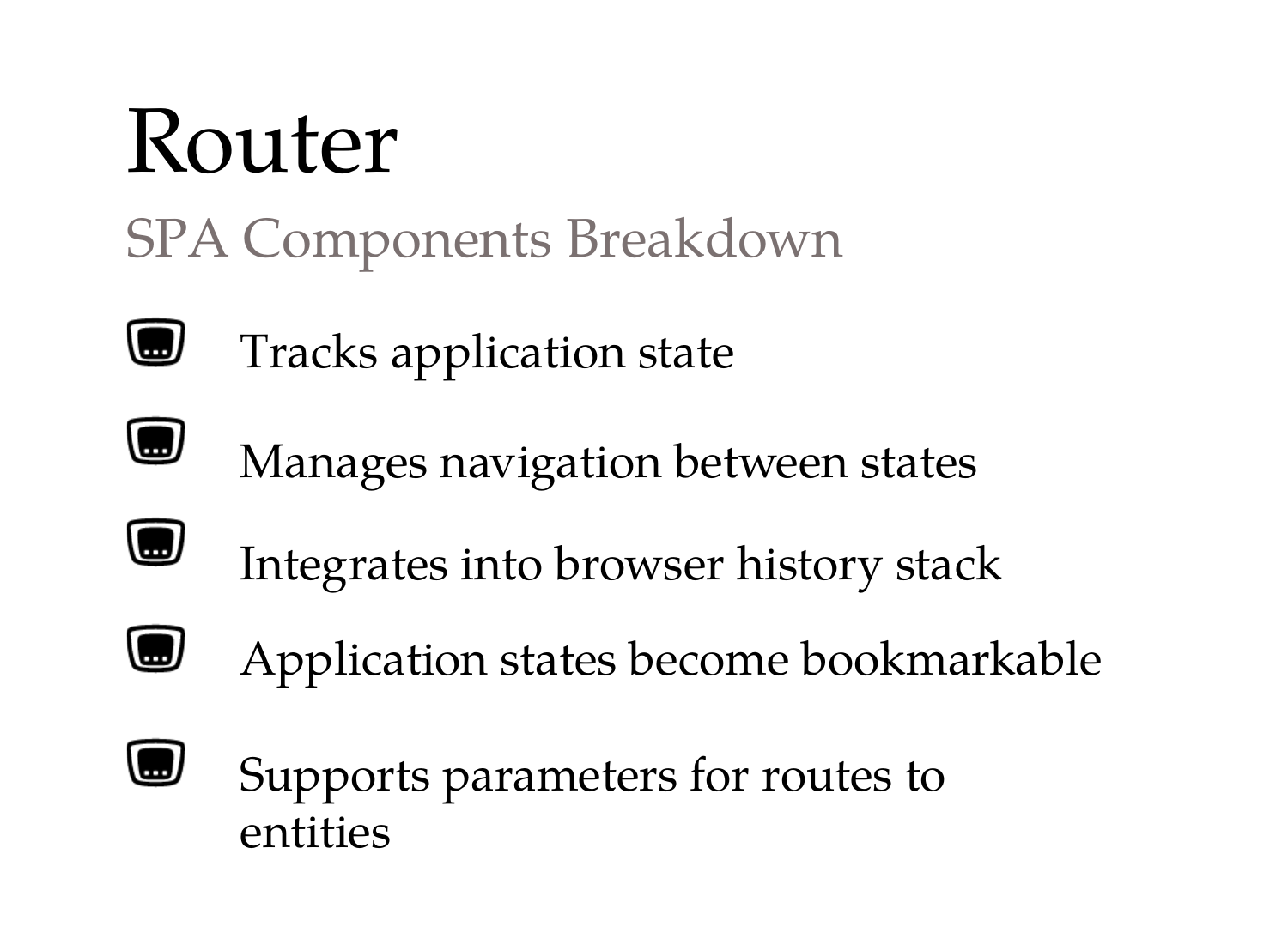

# Router
SPA Components Breakdown

Tracks application state
Manages navigation between states Integrates into browser history stack
Application states become bookmarkable

Supports parameters for routes to entities